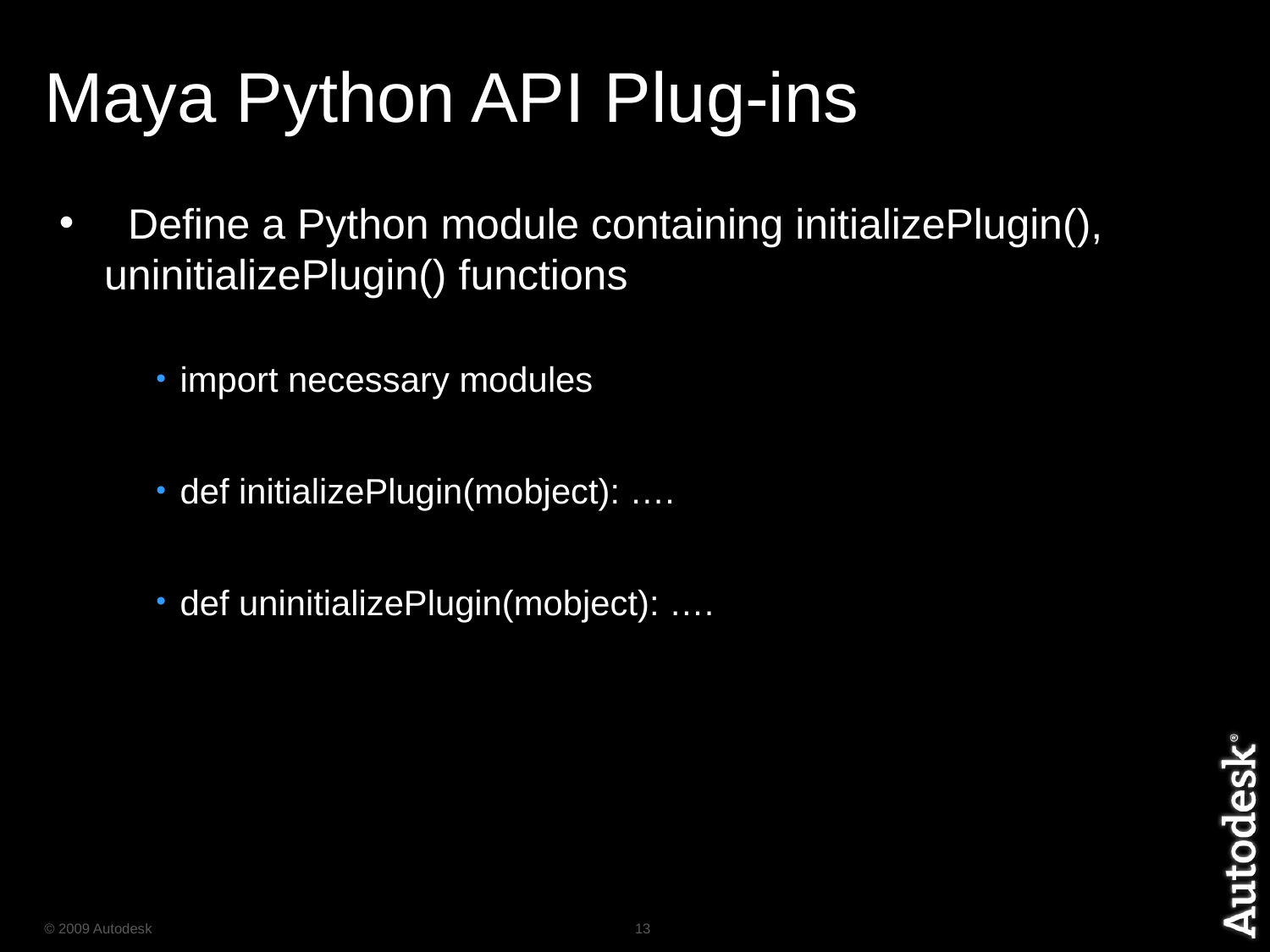

# Maya Python API Plug-ins
  Define a Python module containing initializePlugin(), uninitializePlugin() functions

import necessary modules

def initializePlugin(mobject): ….

def uninitializePlugin(mobject): ….